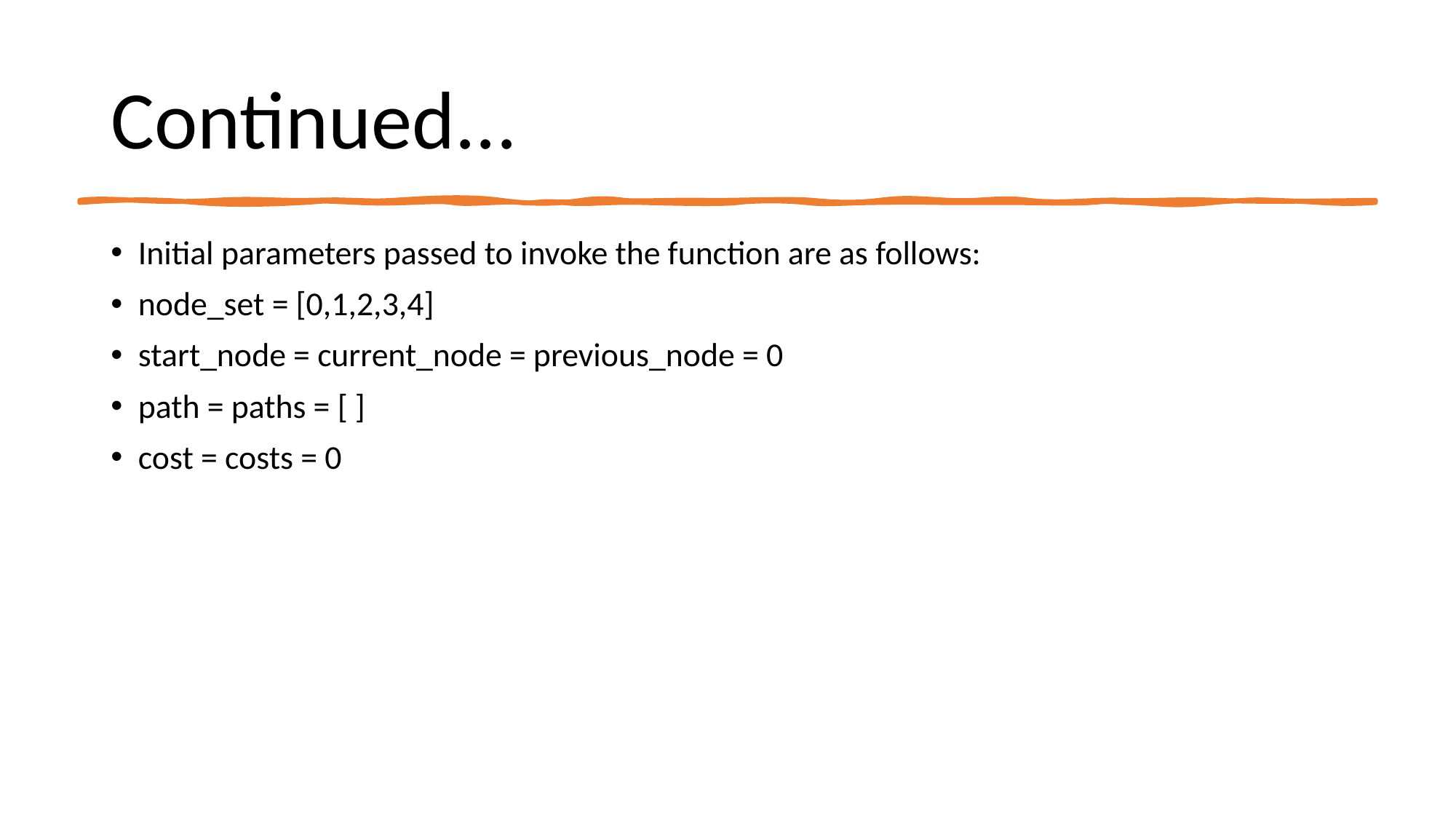

# Continued...

Initial parameters passed to invoke the function are as follows:
node_set = [0,1,2,3,4]
start_node = current_node = previous_node = 0
path = paths = [ ]
cost = costs = 0